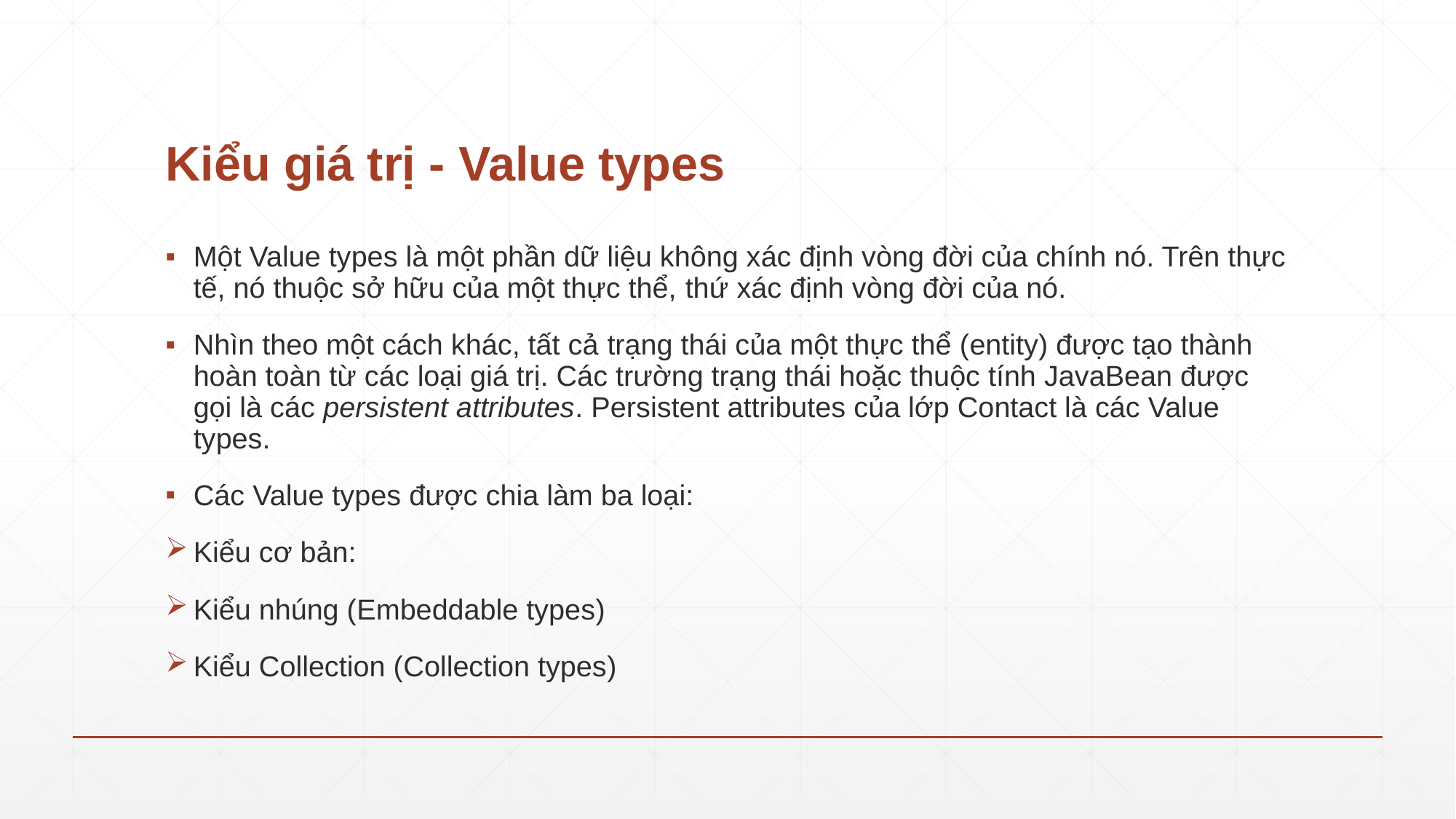

# Kiểu giá trị - Value types
Một Value types là một phần dữ liệu không xác định vòng đời của chính nó. Trên thực tế, nó thuộc sở hữu của một thực thể, thứ xác định vòng đời của nó.
Nhìn theo một cách khác, tất cả trạng thái của một thực thể (entity) được tạo thành hoàn toàn từ các loại giá trị. Các trường trạng thái hoặc thuộc tính JavaBean được gọi là các persistent attributes. Persistent attributes của lớp Contact là các Value types.
Các Value types được chia làm ba loại:
Kiểu cơ bản:
Kiểu nhúng (Embeddable types)
Kiểu Collection (Collection types)